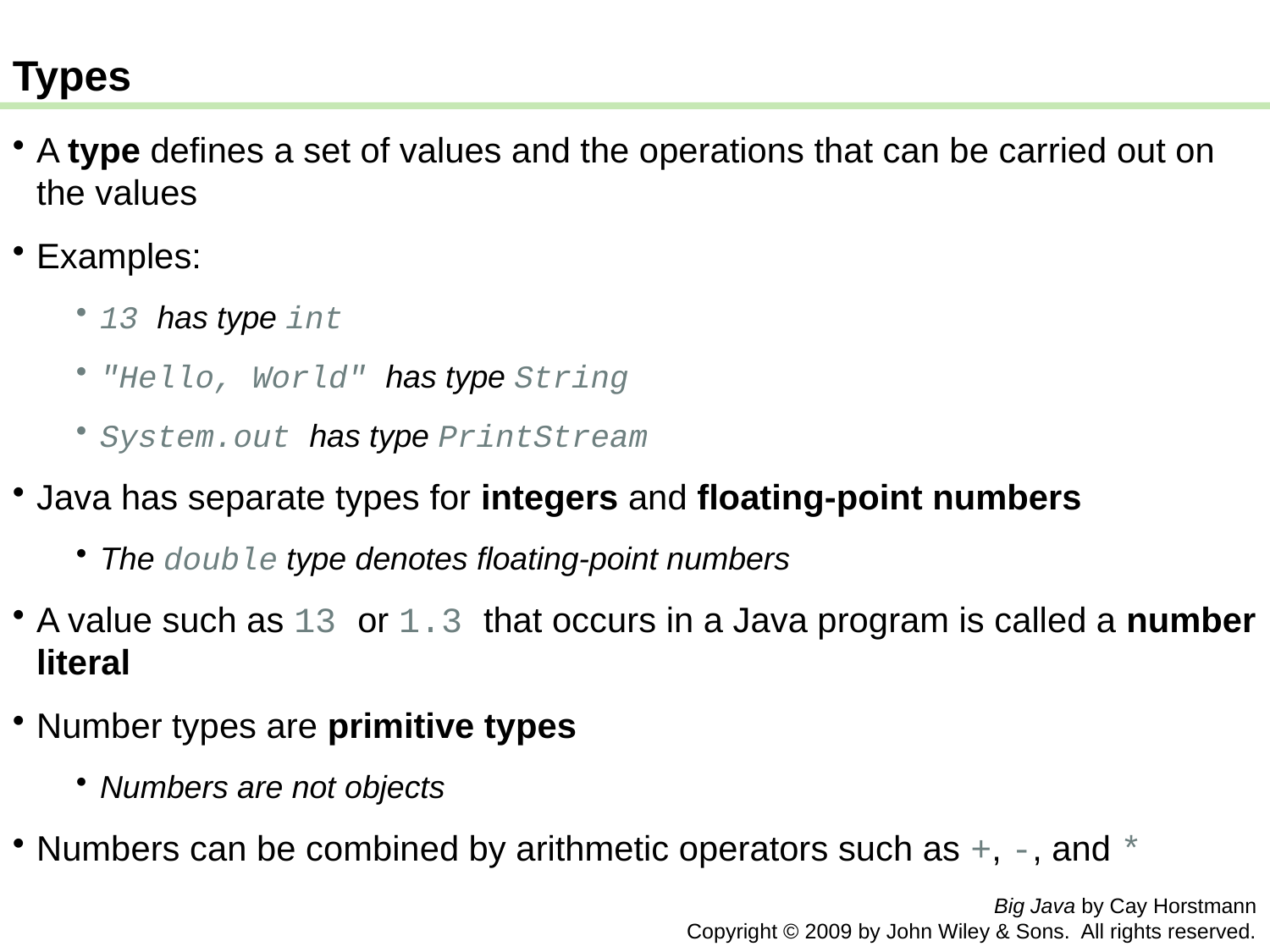

Types
A type defines a set of values and the operations that can be carried out on the values
Examples:
13 has type int
"Hello, World" has type String
System.out has type PrintStream
Java has separate types for integers and floating-point numbers
The double type denotes floating-point numbers
A value such as 13 or 1.3 that occurs in a Java program is called a number literal
Number types are primitive types
Numbers are not objects
Numbers can be combined by arithmetic operators such as +, -, and *

Big Java by Cay Horstmann
Copyright © 2009 by John Wiley & Sons.  All rights reserved.